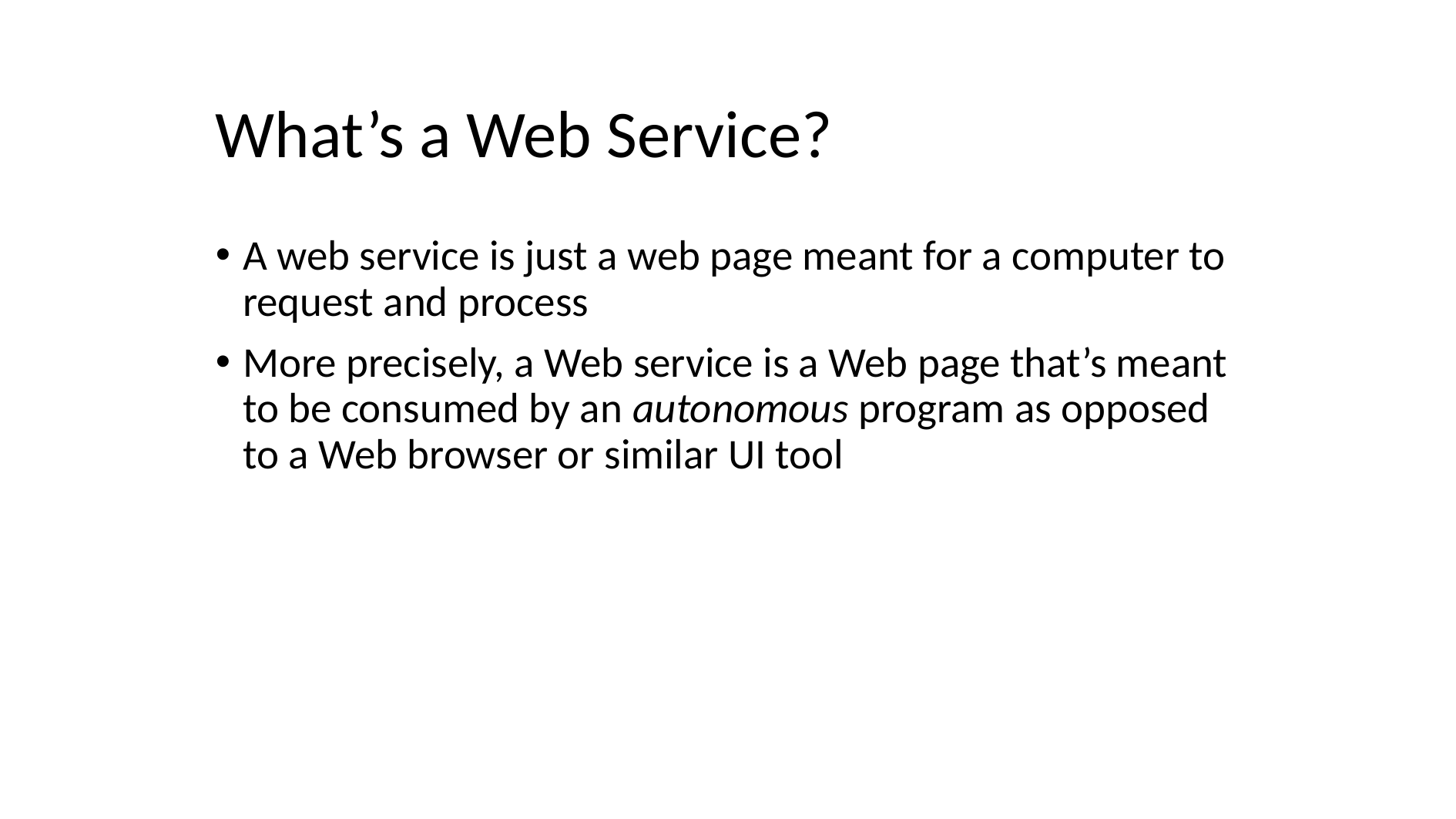

# What’s a Web Service?
A web service is just a web page meant for a computer to request and process
More precisely, a Web service is a Web page that’s meant to be consumed by an autonomous program as opposed to a Web browser or similar UI tool